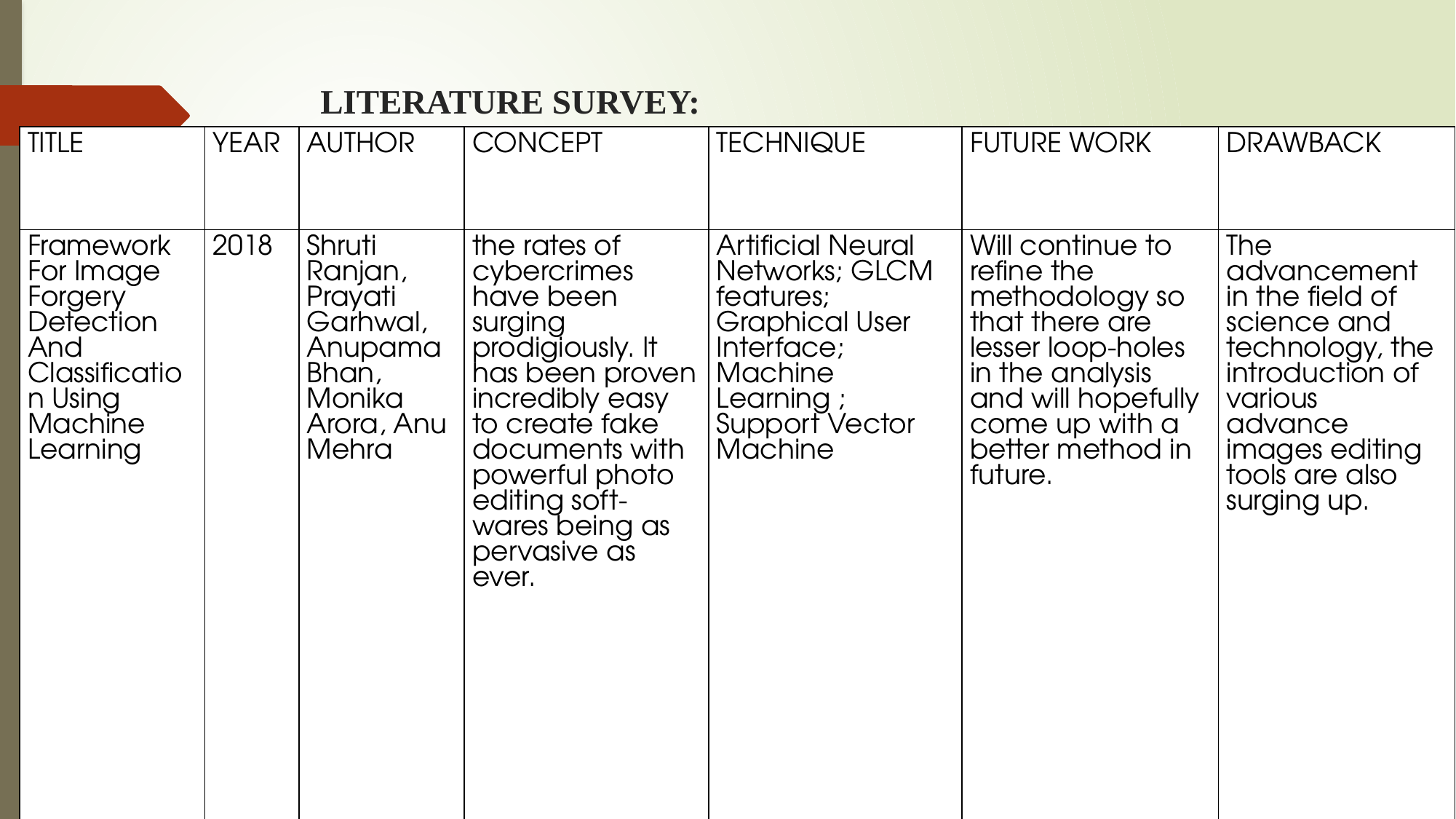

# LITERATURE SURVEY:
| TITLE | YEAR | AUTHOR | CONCEPT | TECHNIQUE | FUTURE WORK | DRAWBACK |
| --- | --- | --- | --- | --- | --- | --- |
| Framework For Image Forgery Detection And Classification Using Machine Learning | 2018 | Shruti Ranjan, Prayati Garhwal, Anupama Bhan, Monika Arora, Anu Mehra | the rates of cybercrimes have been surging prodigiously. It has been proven incredibly easy to create fake documents with powerful photo editing soft-wares being as pervasive as ever. | Artificial Neural Networks; GLCM features; Graphical User Interface; Machine Learning ; Support Vector Machine | Will continue to refine the methodology so that there are lesser loop-holes in the analysis and will hopefully come up with a better method in future. | The advancement in the field of science and technology, the introduction of various advance images editing tools are also surging up. |